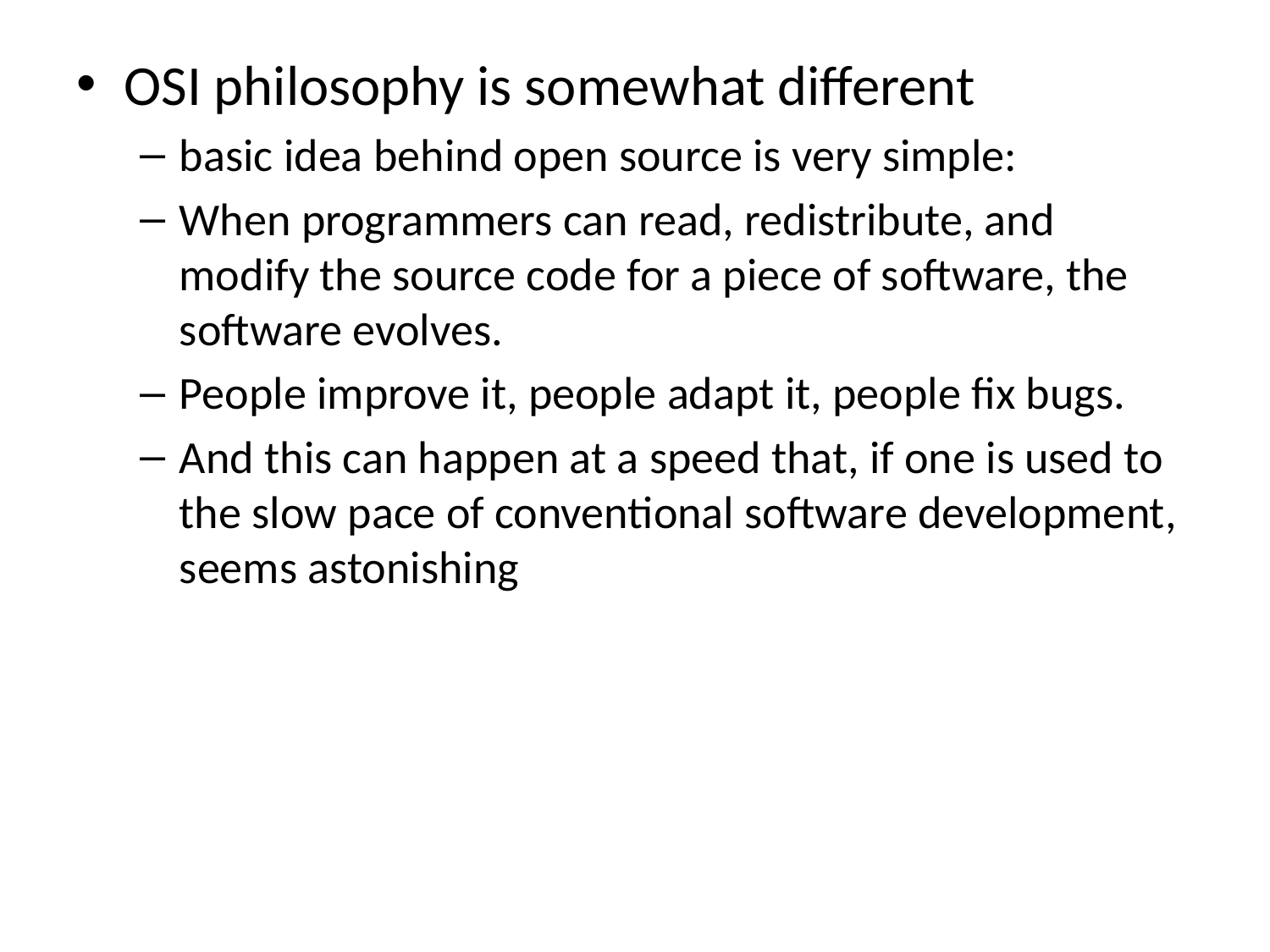

OSI philosophy is somewhat different
basic idea behind open source is very simple:
When programmers can read, redistribute, and modify the source code for a piece of software, the software evolves.
People improve it, people adapt it, people fix bugs.
And this can happen at a speed that, if one is used to the slow pace of conventional software development, seems astonishing